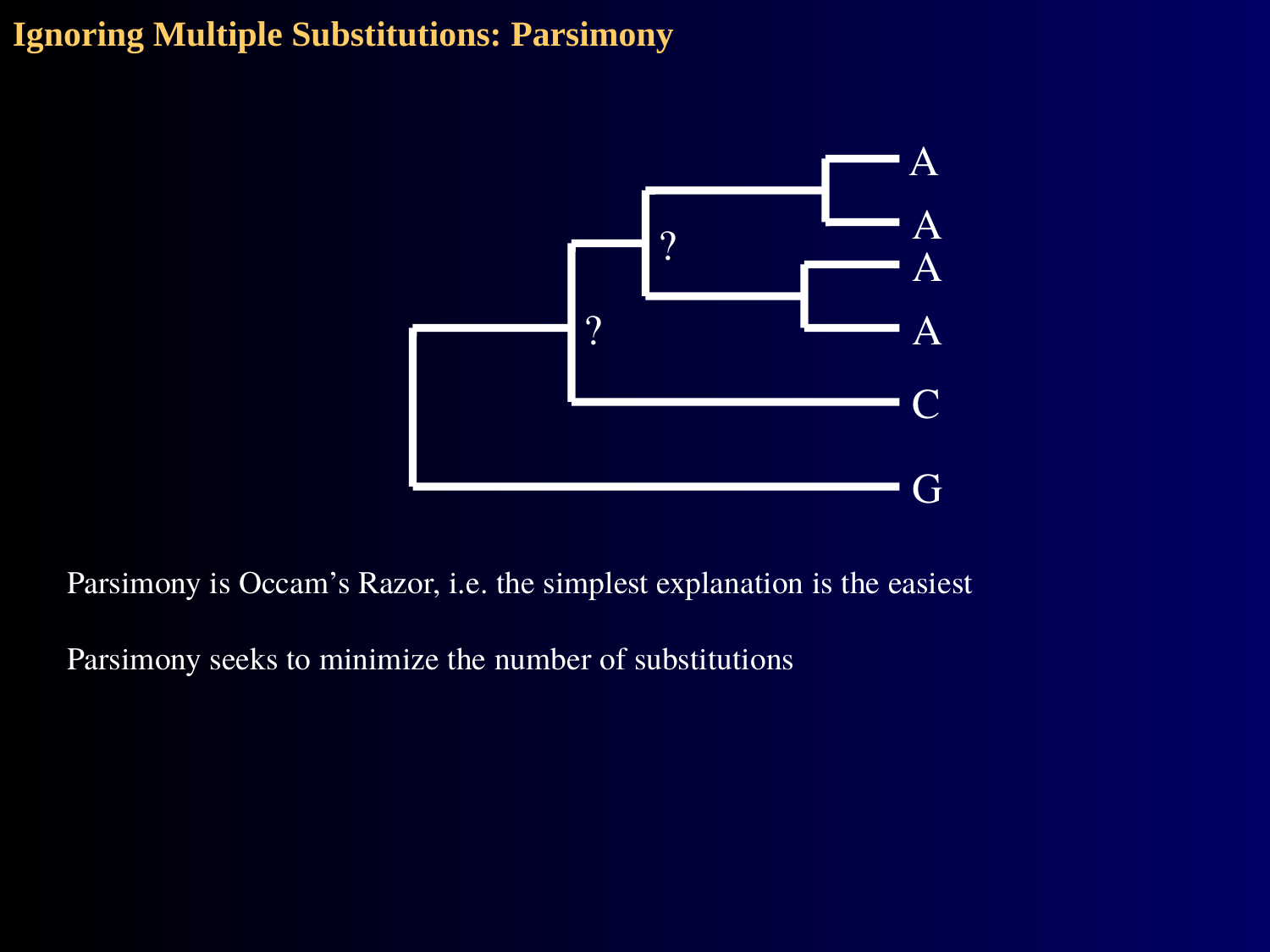

Ignoring Multiple Substitutions: Parsimony
A

A
?

A

?

A

C

G

Parsimony is Occam’s Razor, i.e. the simplest explanation is the easiest

Parsimony seeks to minimize the number of substitutions